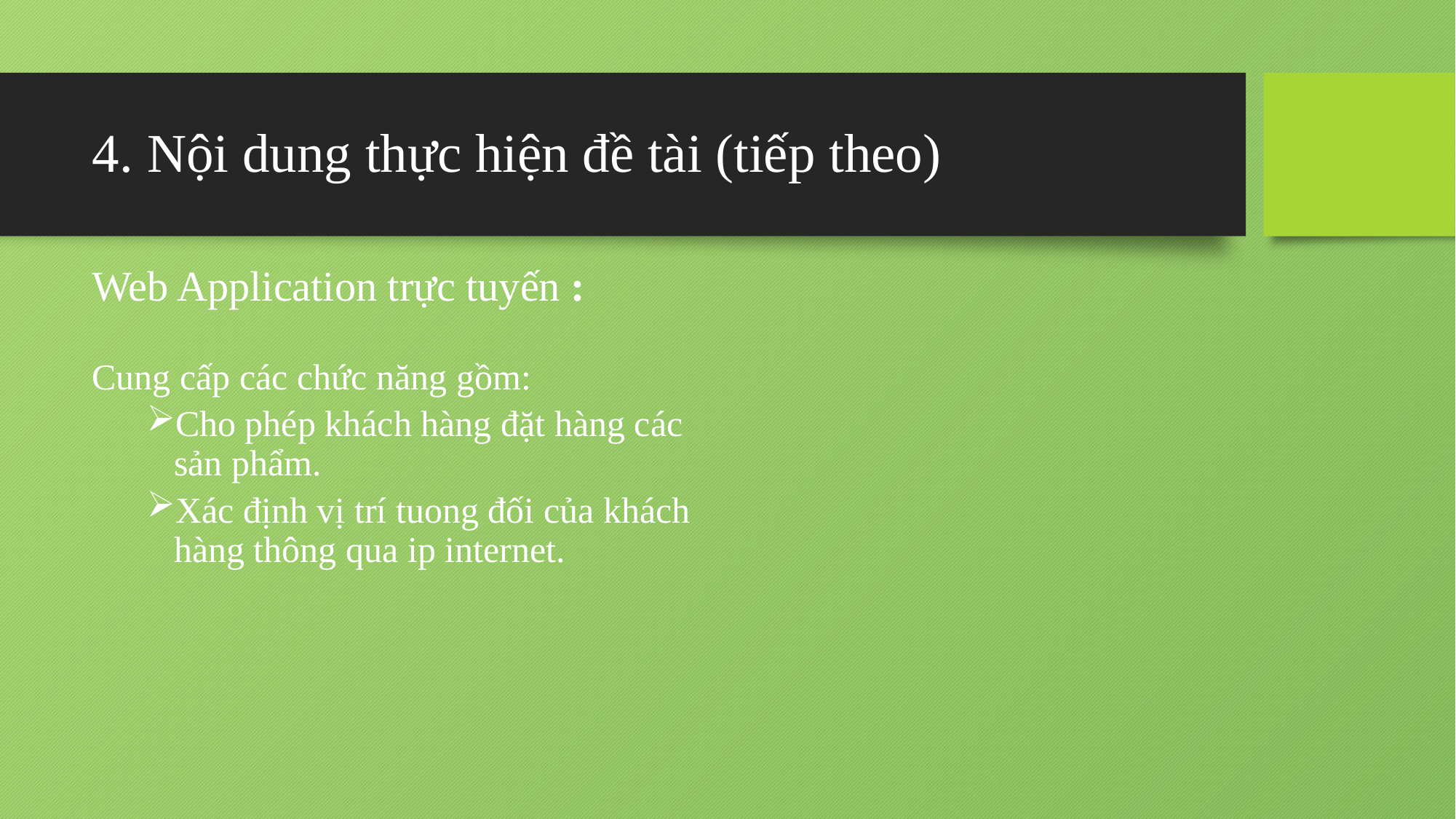

# Nội dung thực hiện đề tài (tiếp theo)
Web Application trực tuyến :
Cung cấp các chức năng gồm:
Cho phép khách hàng đặt hàng các sản phẩm.
Xác định vị trí tuong đối của khách hàng thông qua ip internet.